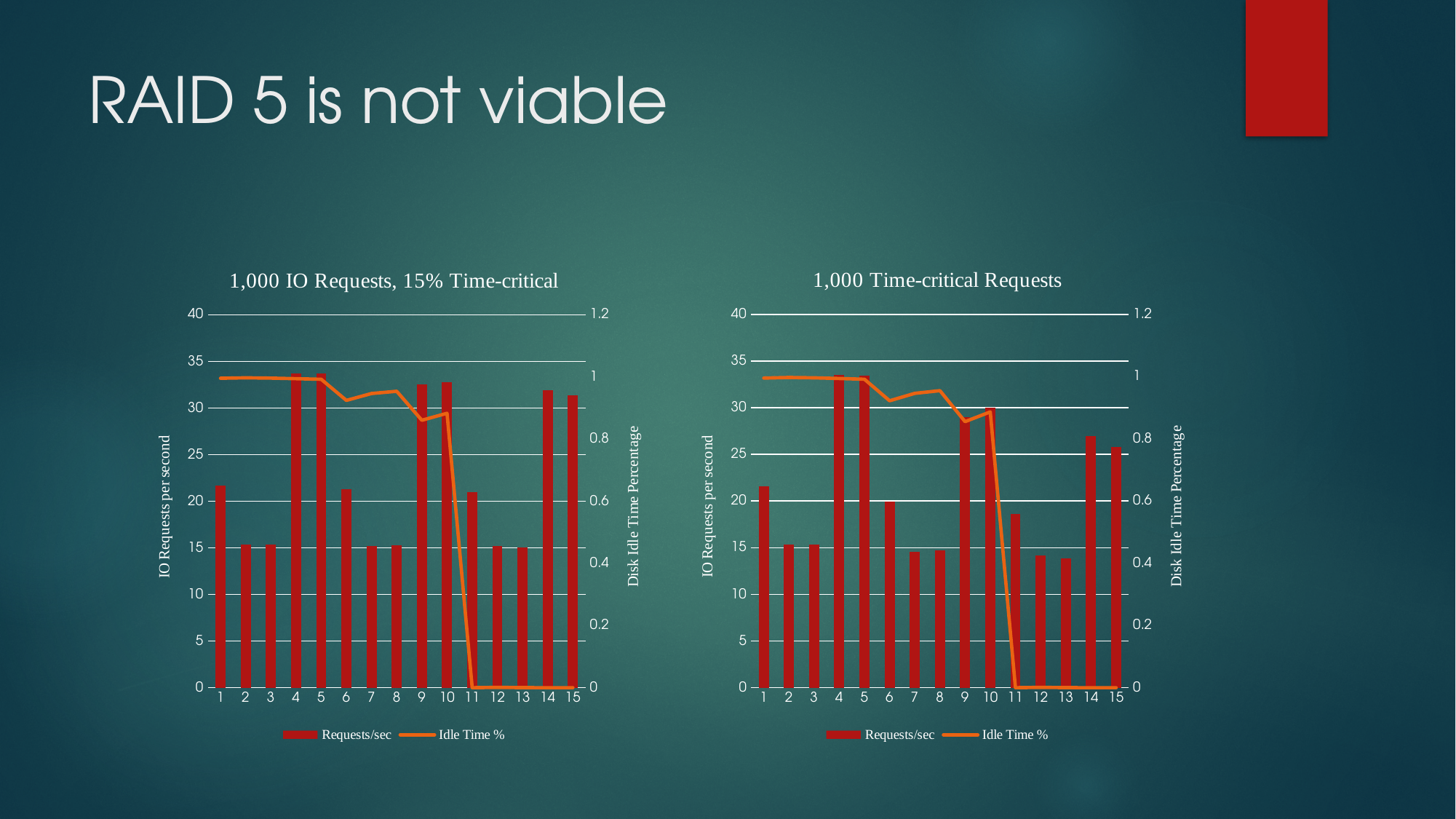

# RAID 5 is not viable

### Chart: 1,000 Time-critical Requests

| Category |  |  |
|---|---|---|

### Chart: 1,000 IO Requests, 15% Time-critical

| Category |  |  |
|---|---|---|